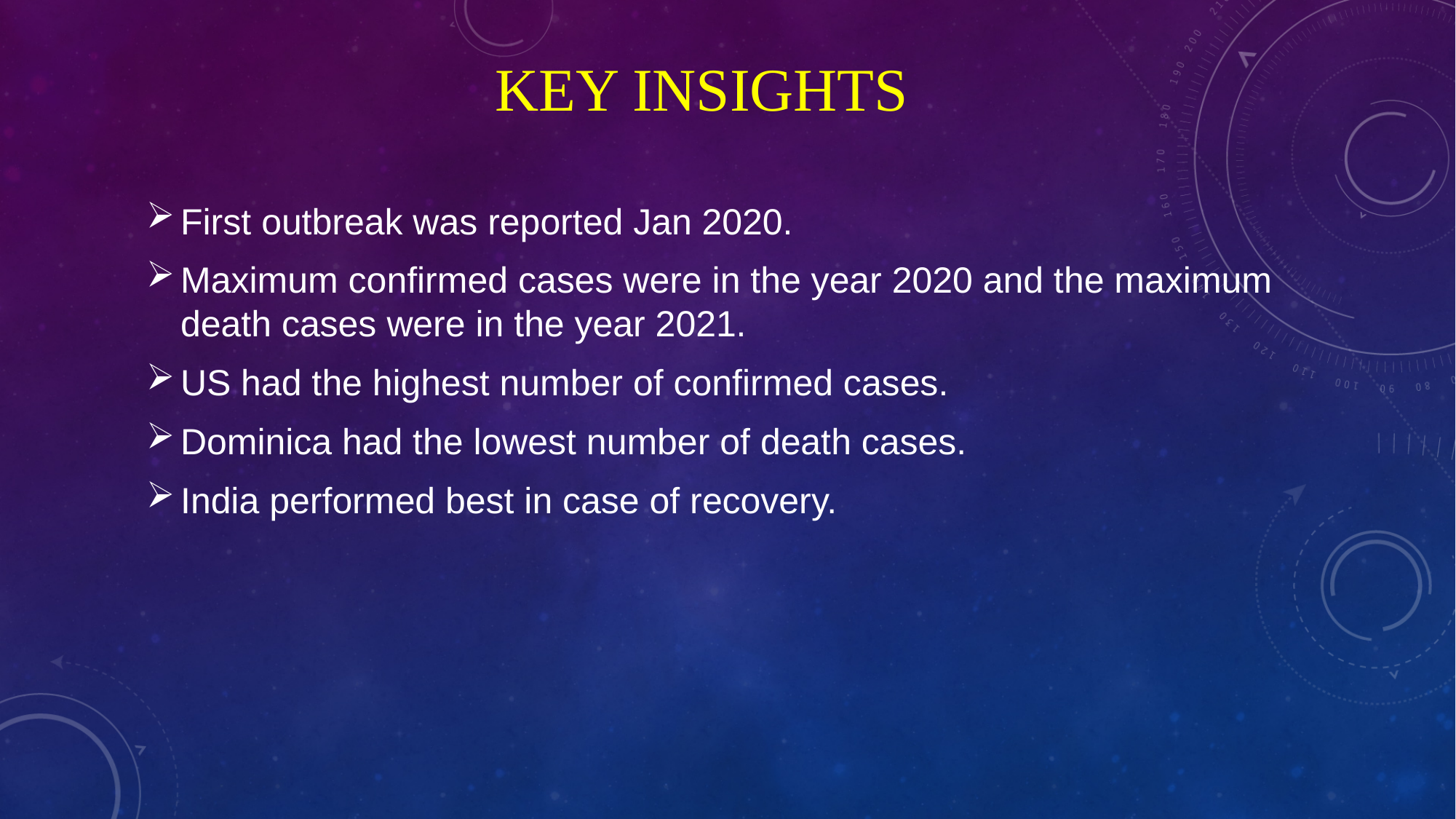

# Key Insights
First outbreak was reported Jan 2020.
Maximum confirmed cases were in the year 2020 and the maximum death cases were in the year 2021.
US had the highest number of confirmed cases.
Dominica had the lowest number of death cases.
India performed best in case of recovery.